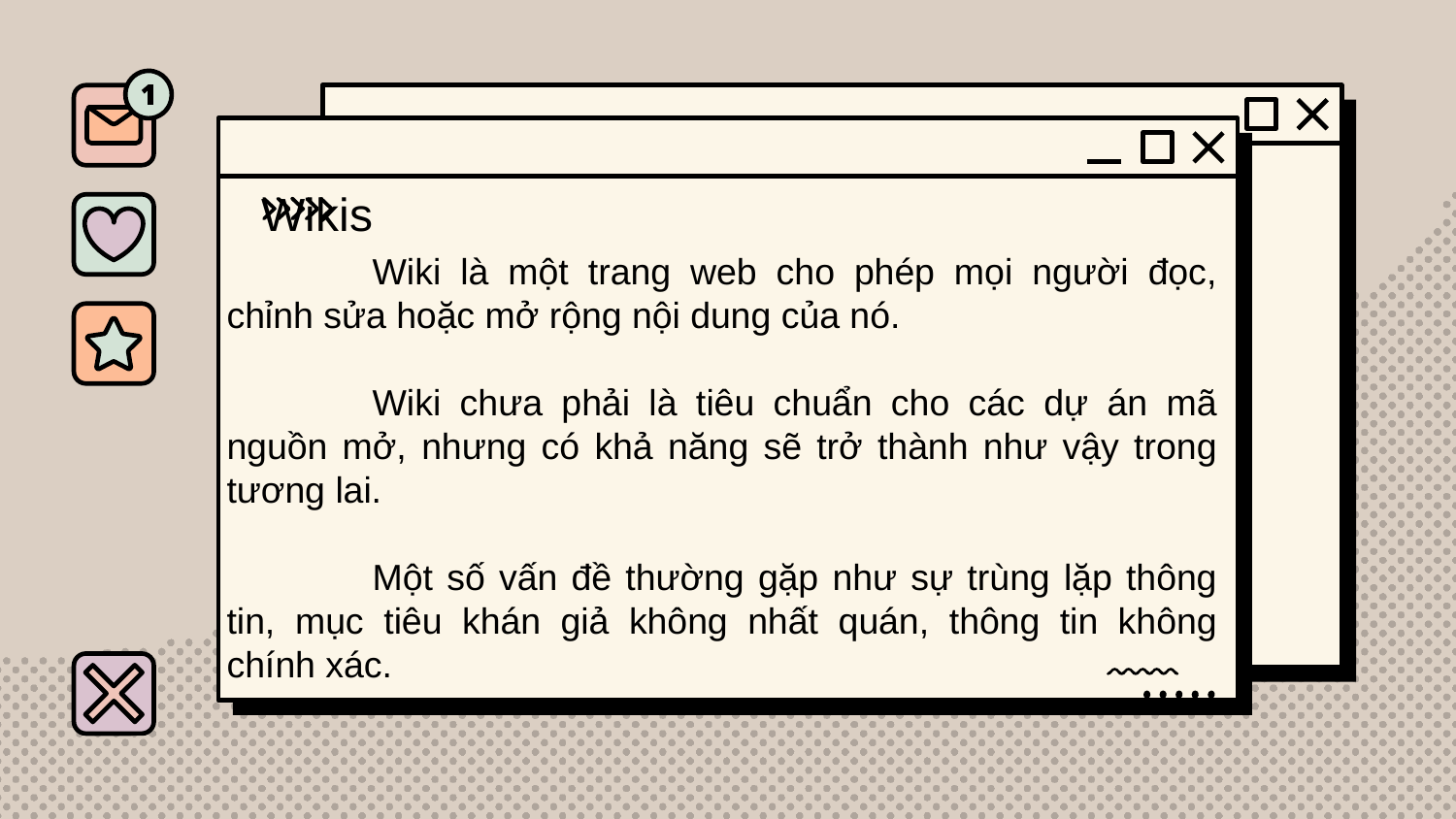

# Wikis

		Wiki là một trang web cho phép mọi người đọc, chỉnh sửa hoặc mở rộng nội dung của nó.

		Wiki chưa phải là tiêu chuẩn cho các dự án mã nguồn mở, nhưng có khả năng sẽ trở thành như vậy trong tương lai.

		Một số vấn đề thường gặp như sự trùng lặp thông tin, mục tiêu khán giả không nhất quán, thông tin không chính xác.